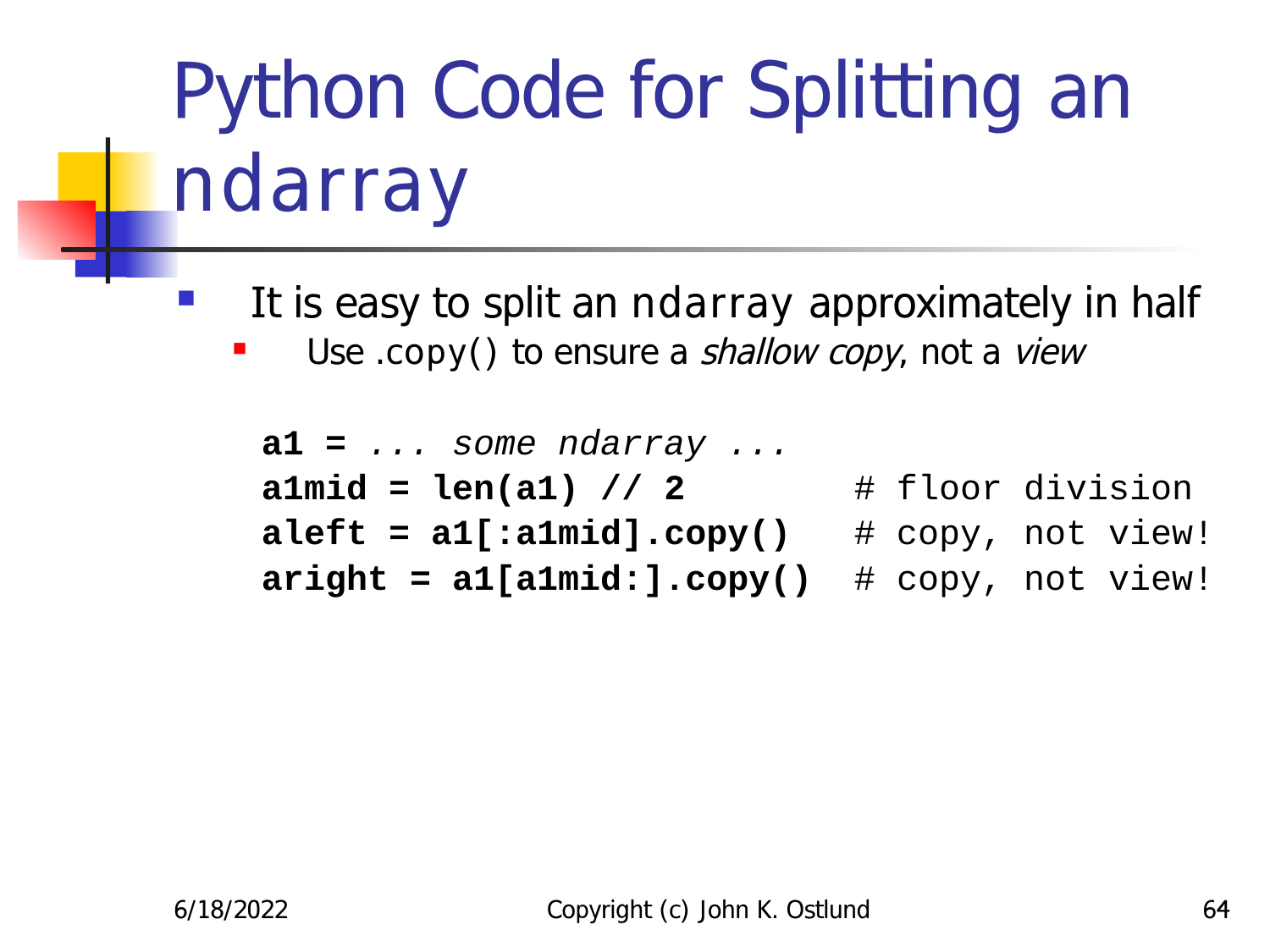

# Python Code for Splitting an ndarray
It is easy to split an ndarray approximately in half
Use .copy() to ensure a shallow copy, not a view

    a1 = ... some ndarray ...
    a1mid = len(a1) // 2        # floor division
    aleft = a1[:a1mid].copy()   # copy, not view!
    aright = a1[a1mid:].copy()  # copy, not view!

6/18/2022
Copyright (c) John K. Ostlund
64